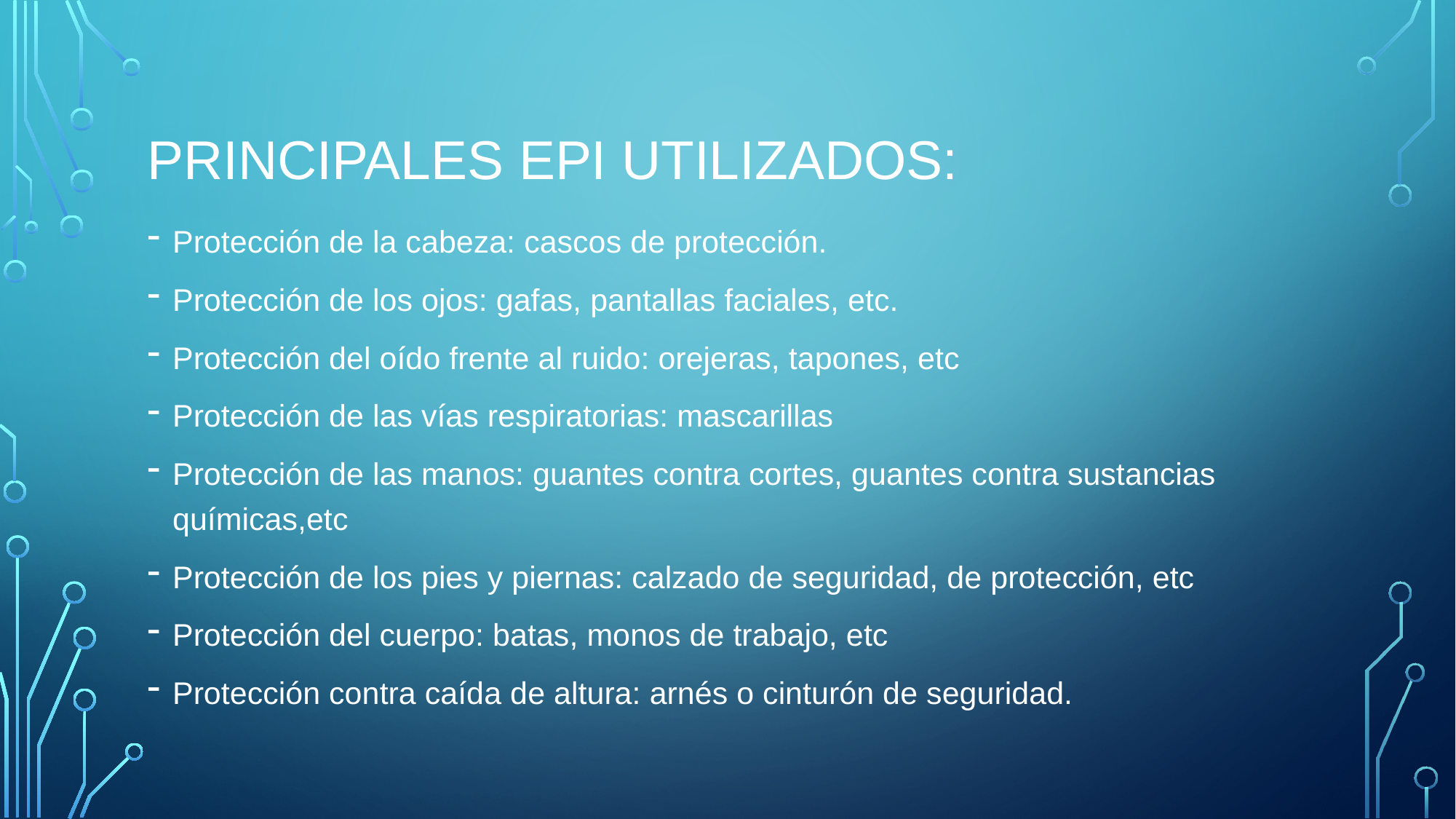

# Principales epi utilizados:
Protección de la cabeza: cascos de protección.
Protección de los ojos: gafas, pantallas faciales, etc.
Protección del oído frente al ruido: orejeras, tapones, etc
Protección de las vías respiratorias: mascarillas
Protección de las manos: guantes contra cortes, guantes contra sustancias químicas,etc
Protección de los pies y piernas: calzado de seguridad, de protección, etc
Protección del cuerpo: batas, monos de trabajo, etc
Protección contra caída de altura: arnés o cinturón de seguridad.